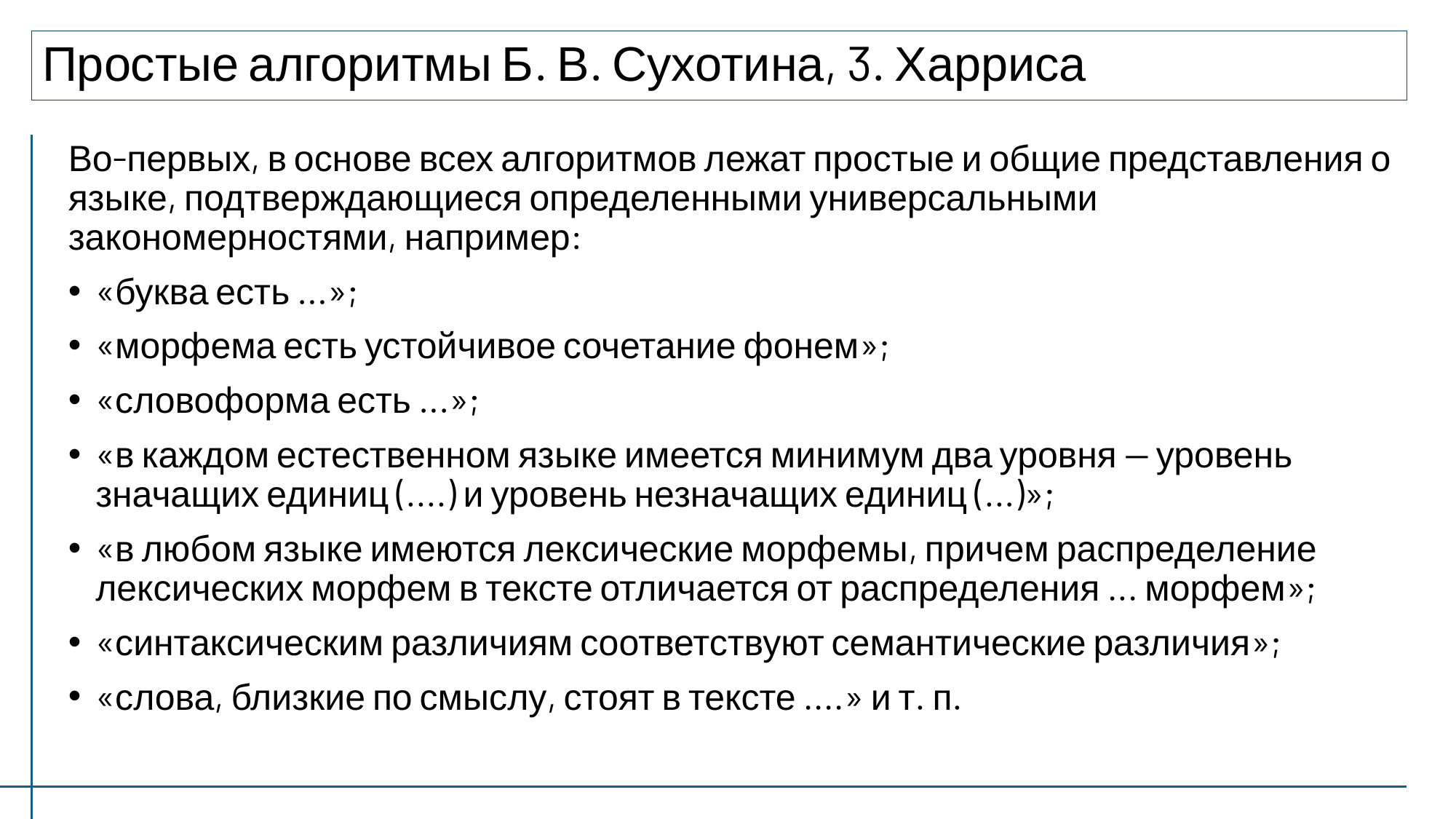

# Простые алгоритмы Б. В. Сухотина, 3. Харриса
Во-первых, в основе всех алгоритмов лежат простые и общие представления о языке, подтверждающиеся определенными универсальными закономерностями, например:
«буква есть ...»;
«морфема есть устойчивое сочетание фонем»;
«словоформа есть ...»;
«в каждом естественном языке имеется минимум два уровня — уровень значащих единиц (....) и уровень незначащих единиц (...)»;
«в любом языке имеются лексические морфемы, причем распределение лексических морфем в тексте отличается от распределения ... морфем»;
«синтаксическим различиям соответствуют семантические различия»;
«слова, близкие по смыслу, стоят в тексте ....» и т. п.